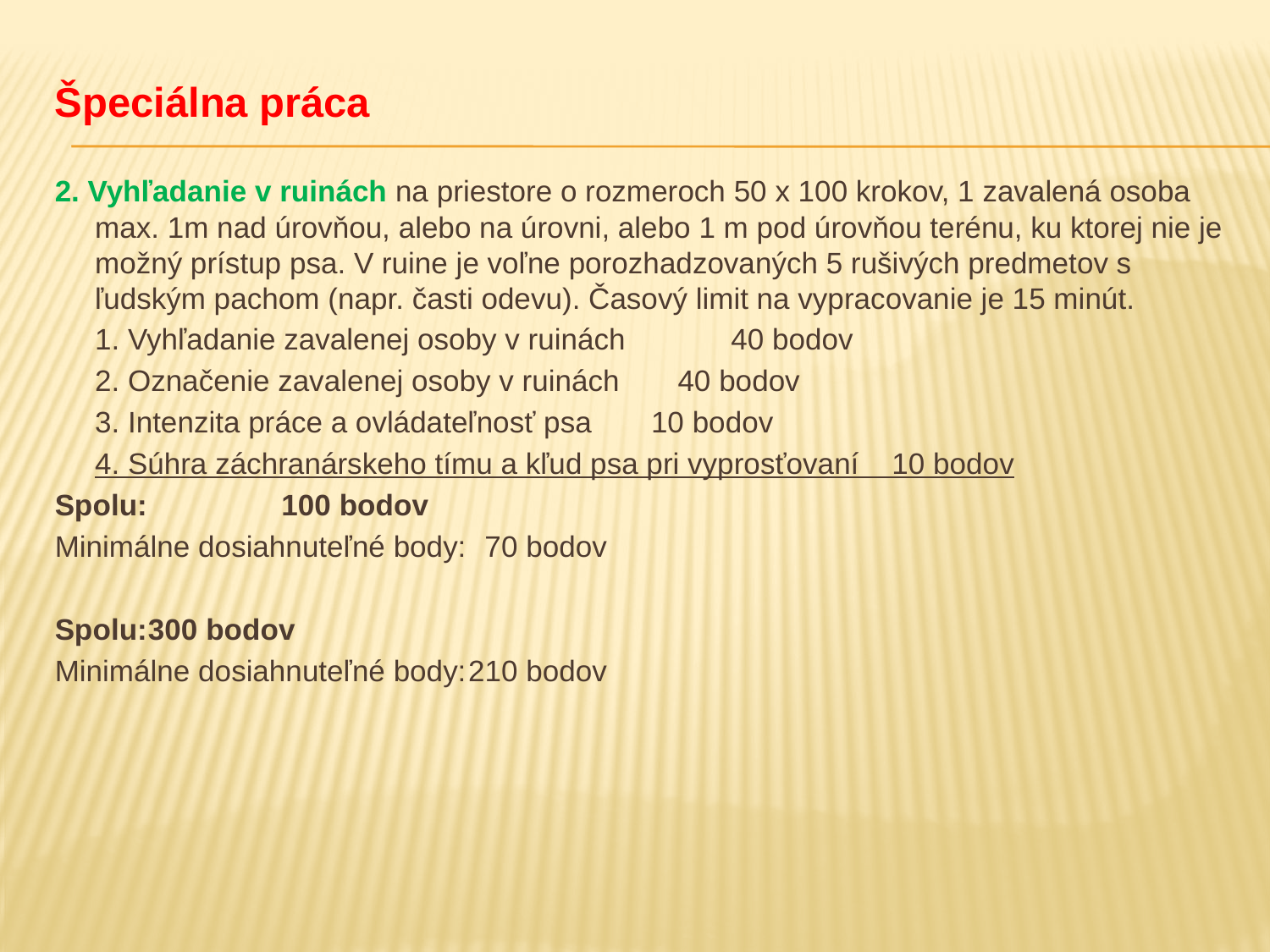

Špeciálna práca

2. Vyhľadanie v ruinách na priestore o rozmeroch 50 x 100 krokov, 1 zavalená osoba max. 1m nad úrovňou, alebo na úrovni, alebo 1 m pod úrovňou terénu, ku ktorej nie je možný prístup psa. V ruine je voľne porozhadzovaných 5 rušivých predmetov s ľudským pachom (napr. časti odevu). Časový limit na vypracovanie je 15 minút.
	1. Vyhľadanie zavalenej osoby v ruinách	    	      40 bodov
	2. Označenie zavalenej osoby v ruinách			      40 bodov
	3. Intenzita práce a ovládateľnosť psa 			      10 bodov
	4. Súhra záchranárskeho tímu a kľud psa pri vyprosťovaní    10 bodov
Spolu:						              	100 bodov
Minimálne dosiahnuteľné body:				  70 bodov

Spolu:							300 bodov
Minimálne dosiahnuteľné body:				210 bodov